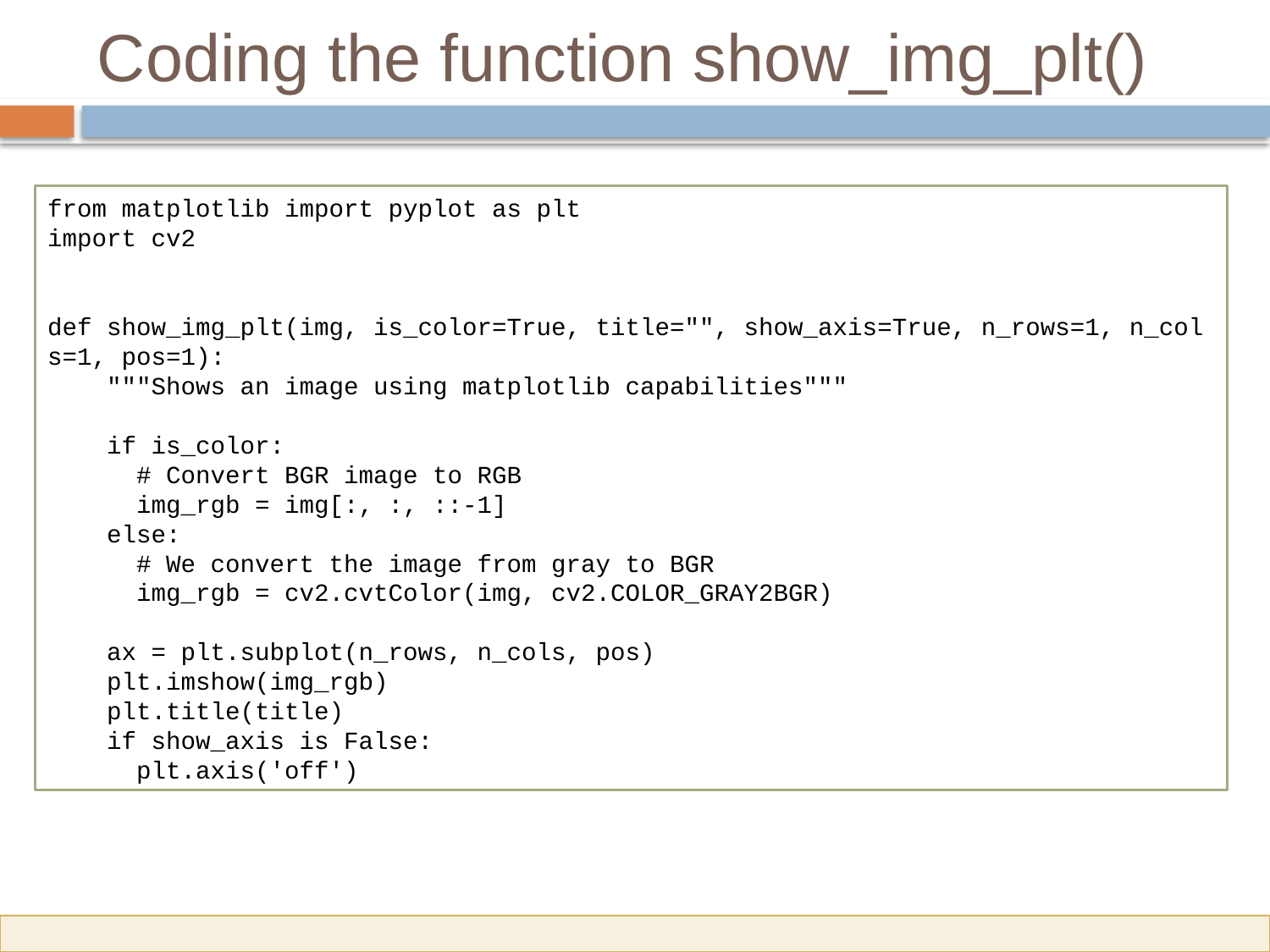

# Coding the function show_img_plt()
from matplotlib import pyplot as plt
import cv2
def show_img_plt(img, is_color=True, title="", show_axis=True, n_rows=1, n_cols=1, pos=1):
    """Shows an image using matplotlib capabilities"""
    if is_color:
      # Convert BGR image to RGB
      img_rgb = img[:, :, ::-1]
    else:
      # We convert the image from gray to BGR
      img_rgb = cv2.cvtColor(img, cv2.COLOR_GRAY2BGR)
    ax = plt.subplot(n_rows, n_cols, pos)
    plt.imshow(img_rgb)
    plt.title(title)
    if show_axis is False:
      plt.axis('off')